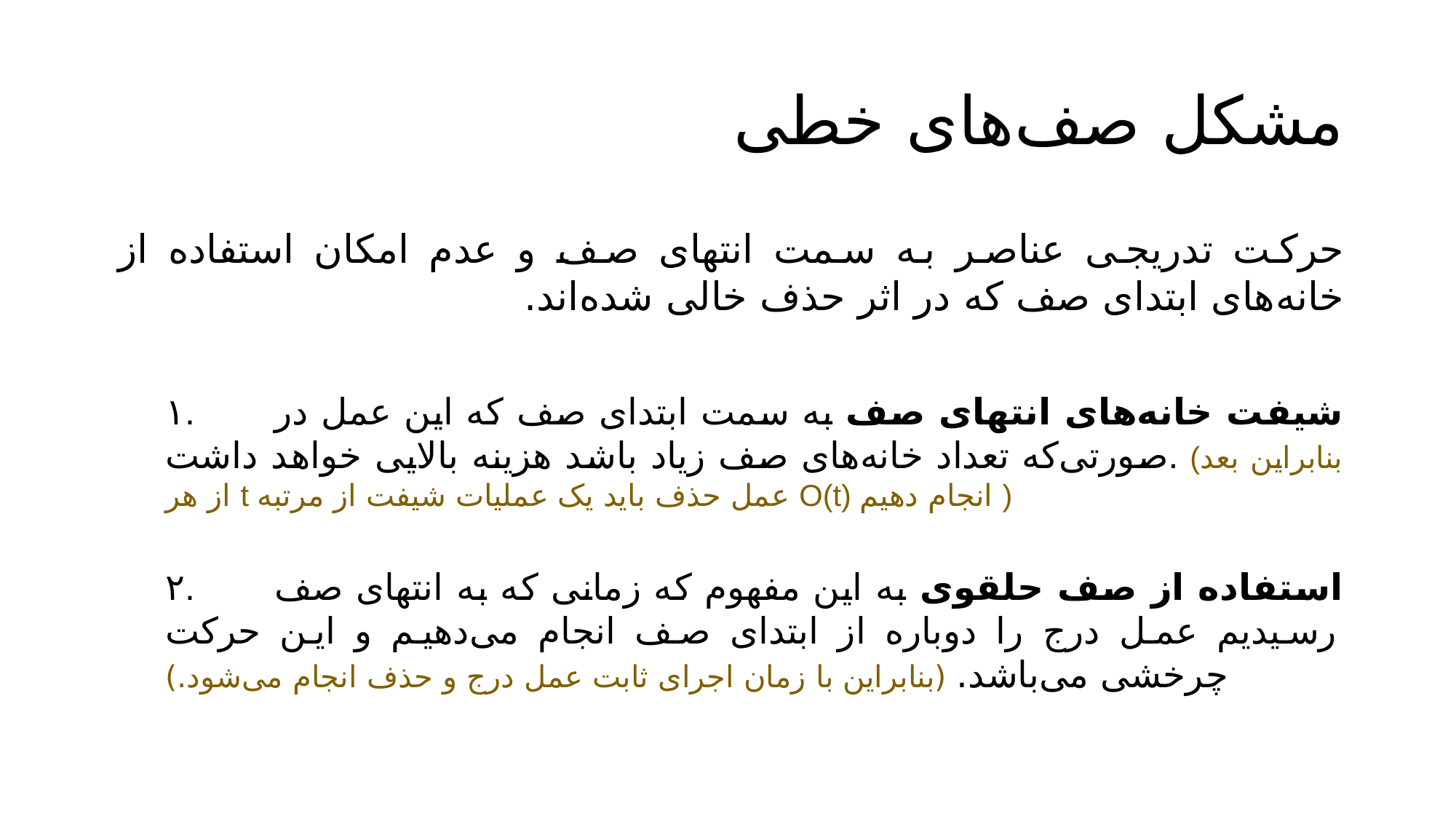

# مشکل صف‌های خطی
حرکت تدریجی عناصر به سمت انتهای صف و عدم امکان استفاده از خانه‌های ابتدای صف که در اثر حذف خالی شده‌اند.

۱.	شیفت خانه‌های انتهای صف به سمت ابتدای صف که این عمل در صورتی‌که تعداد خانه‌های صف زیاد باشد هزینه بالایی خواهد داشت. (بنابراین بعد از هر t عمل حذف باید یک عملیات شیفت از مرتبه O(t) انجام دهیم )

۲.	استفاده از صف حلقوی به این مفهوم که زمانی که به انتهای صف رسیدیم عمل درج را دوباره از ابتدای صف انجام می‌دهیم و این حرکت چرخشی می‌باشد. (بنابراین با زمان اجرای ثابت عمل درج و حذف انجام می‌شود.)